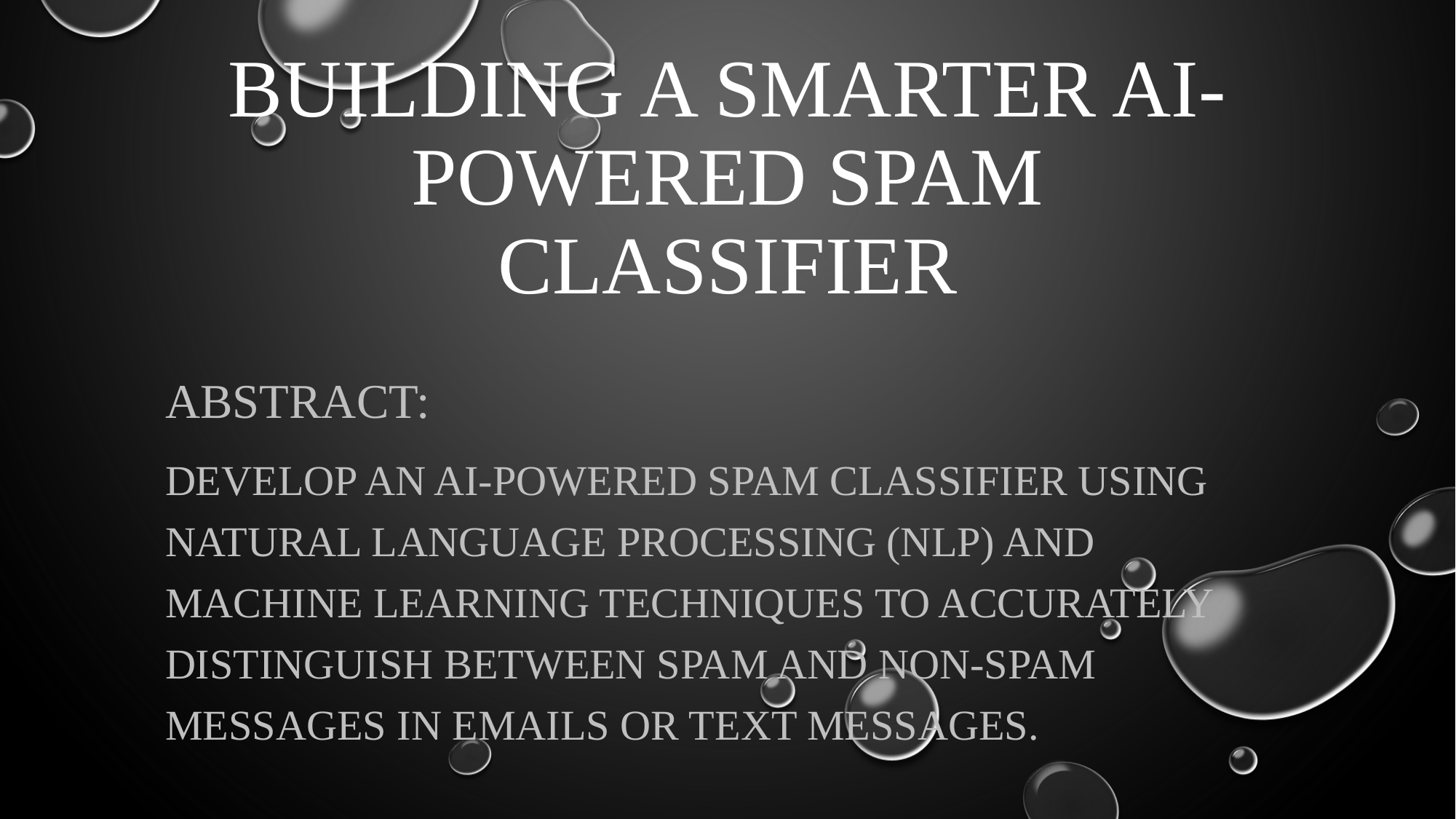

# Building a Smarter AI- Powered Spam Classifier
ABSTRACT:
Develop an AI-powered spam classifier using natural language processing (NLP) and machine learning Techniques to accurately distinguish between spam and non-spam messages in emails or text messages.